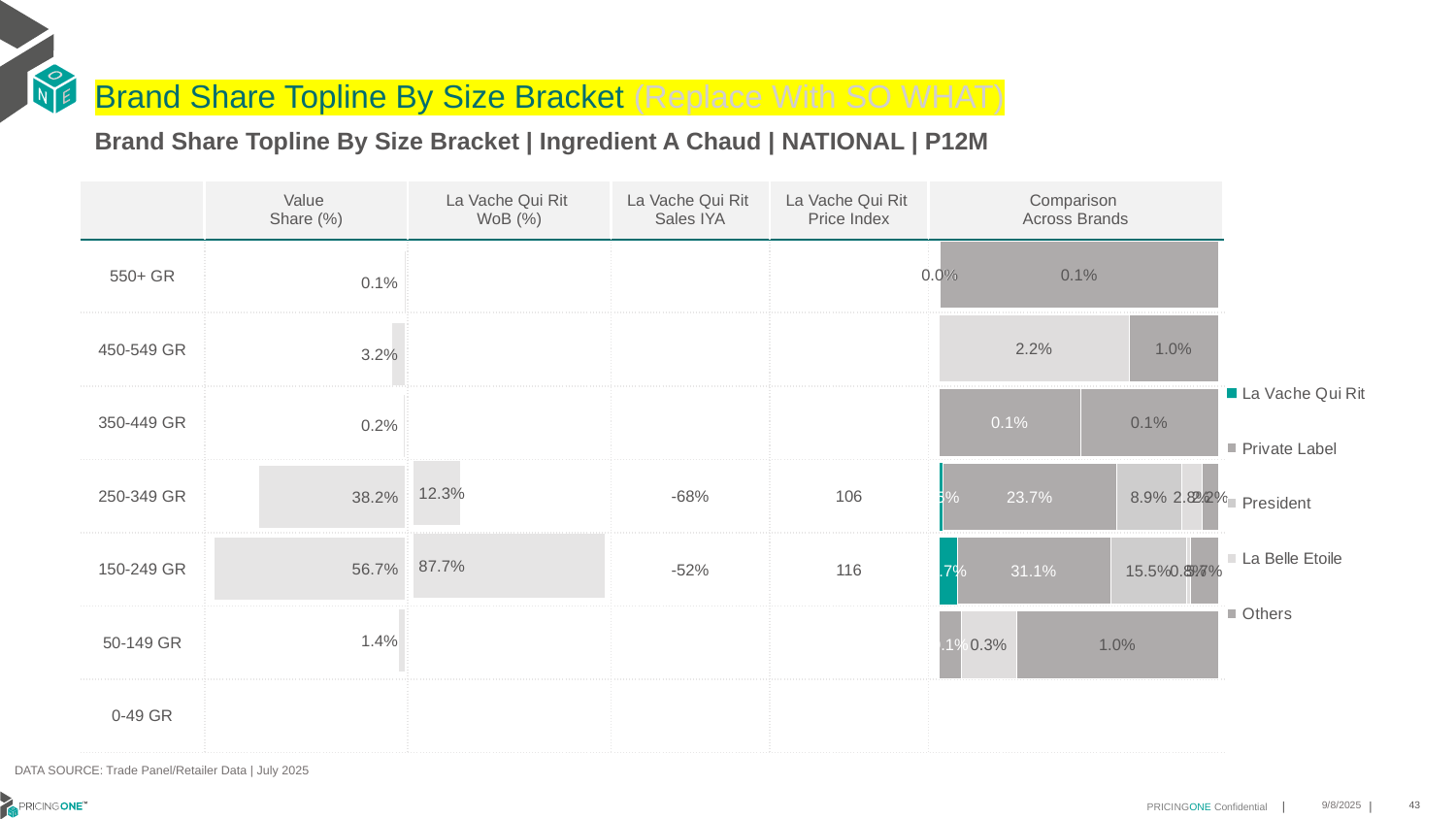

# Brand Share Topline By Size Bracket (Replace With SO WHAT)
Brand Share Topline By Size Bracket | Ingredient A Chaud | NATIONAL | P12M
|  | Value Share (%) | La Vache Qui Rit WoB (%) | La Vache Qui Rit Sales IYA | La Vache Qui Rit Price Index | Comparison Across Brands |
| --- | --- | --- | --- | --- | --- |
| 550+ GR |  |  |  |  |  |
| 450-549 GR |  |  |  |  |  |
| 350-449 GR |  |  |  |  |  |
| 250-349 GR |  |  | -68% | 106 |  |
| 150-249 GR |  |  | -52% | 116 |  |
| 50-149 GR |  |  |  |  |  |
| 0-49 GR |  |  |  |  |  |

### Chart

| Category | La Vache Qui Rit | Private Label | President | La Belle Etoile | Others |
|---|---|---|---|---|---|
| 550+ GR | 1.1195949308392695e-06 | 1.0625455076117907e-06 | 1.6045150282728384e-06 | None | 0.0013139694469531929 |
| 450-549 GR | None | None | None | 0.021725618402911664 | 0.010302034764663428 |
| 350-449 GR | None | 0.0011891880959988901 | None | None | 0.0011632163460745804 |
| 250-349 GR | 0.005172271858072901 | 0.23738123807631398 | 0.08926173824686323 | 0.028341012470946867 | 0.022264000941087287 |
| 150-249 GR | 0.03691210355428746 | 0.3111692615882069 | 0.15465083870353816 | 0.008217377528152322 | 0.056525381488066885 |
| 50-149 GR | None | 0.0011311688325765443 | None | 0.0028484491770363976 | 0.010427343822782585 |
| 0-49 GR | None | None | None | None | None |

### Chart

| Category | Value Share |
|---|---|
|  | 0.0013177561024199167 |

### Chart

| Category | Brand WoB % |
|---|---|
|  | None |
DATA SOURCE: Trade Panel/Retailer Data | July 2025

9/8/2025
43